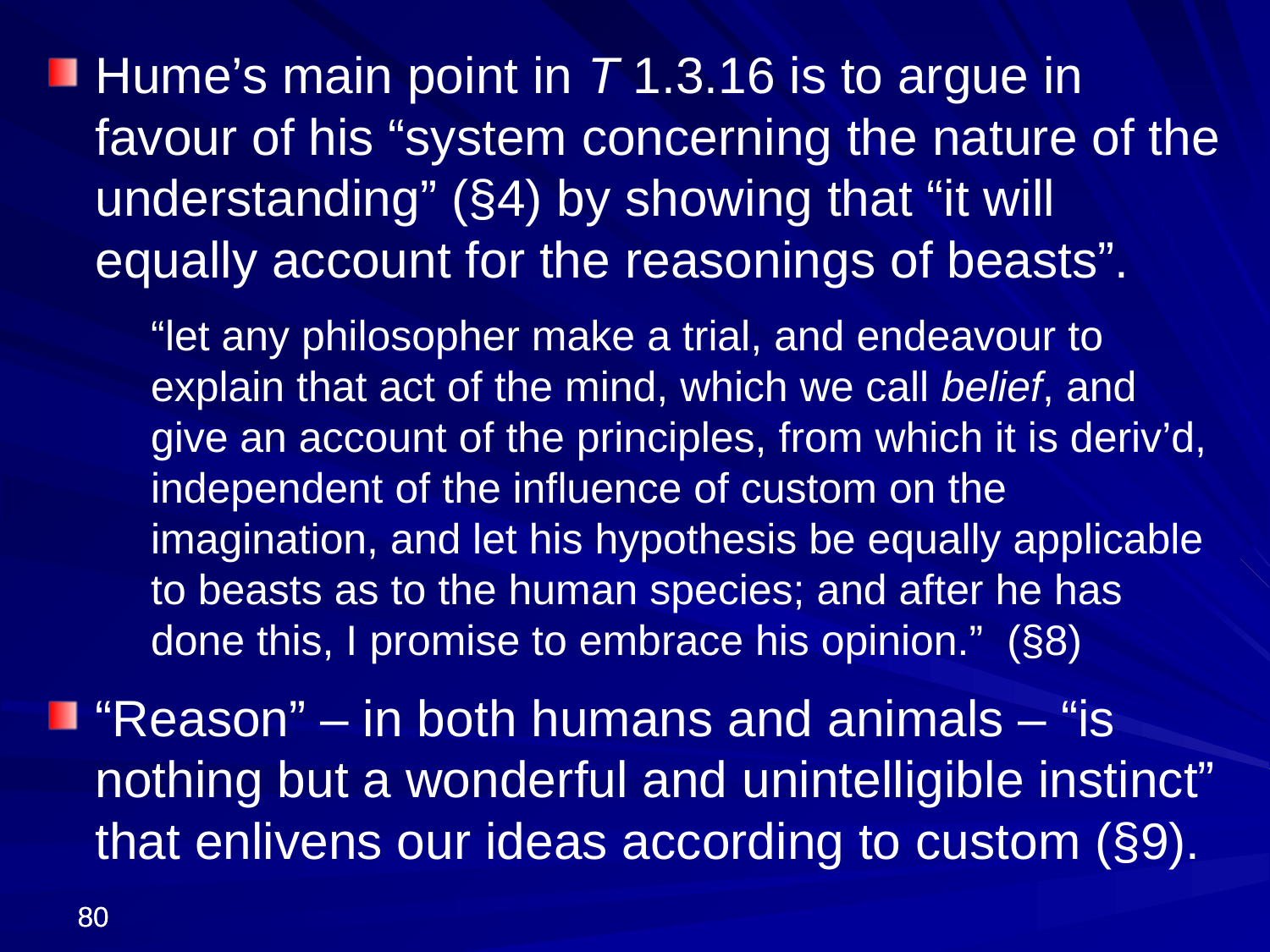

Hume’s main point in T 1.3.16 is to argue in favour of his “system concerning the nature of the understanding” (§4) by showing that “it will equally account for the reasonings of beasts”.
	“let any philosopher make a trial, and endeavour to explain that act of the mind, which we call belief, and give an account of the principles, from which it is deriv’d, independent of the influence of custom on the imagination, and let his hypothesis be equally applicable to beasts as to the human species; and after he has done this, I promise to embrace his opinion.”  (§8)
“Reason” – in both humans and animals – “is nothing but a wonderful and unintelligible instinct” that enlivens our ideas according to custom (§9).
80
80